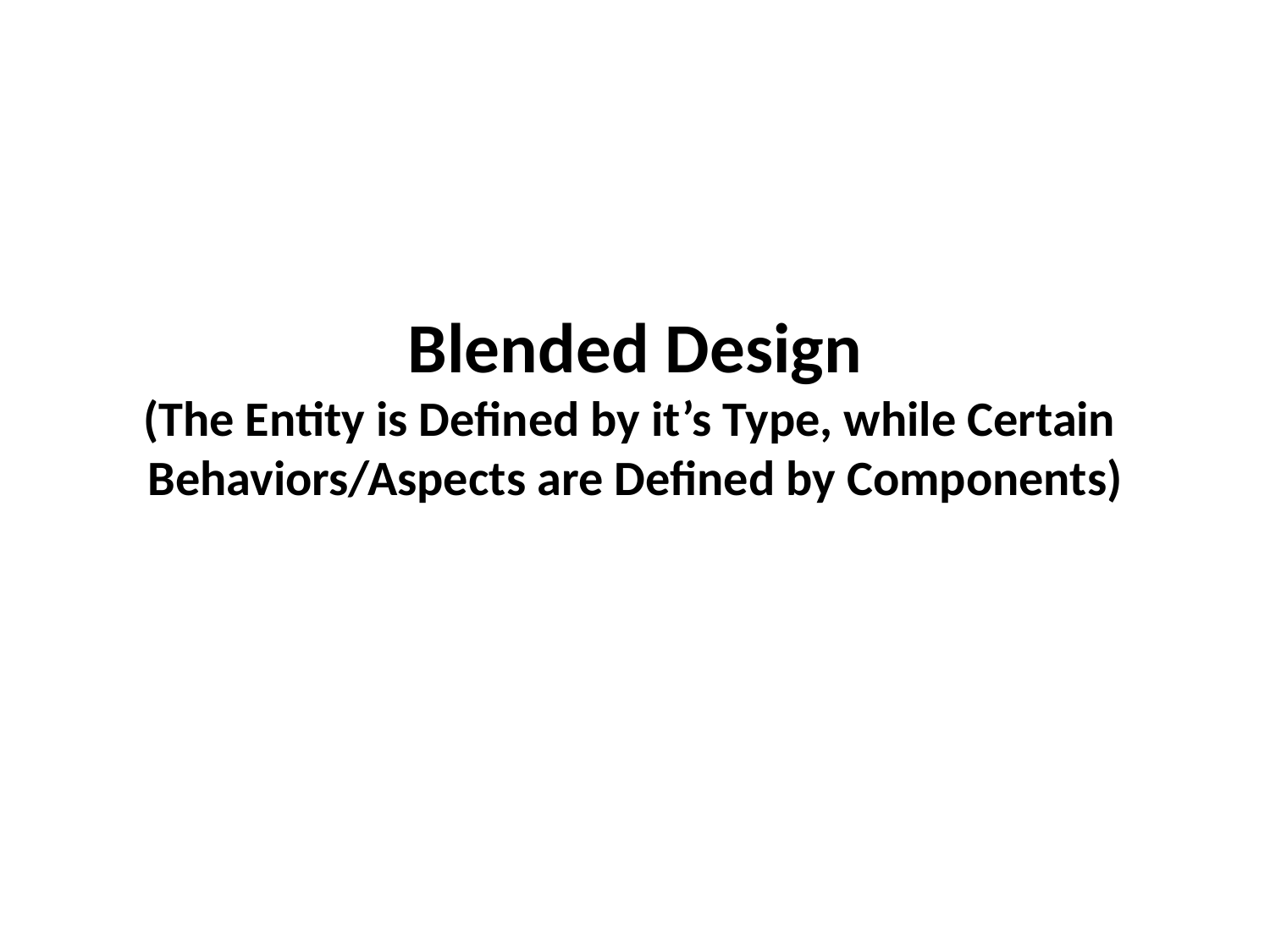

# Blended Design (The Entity is Defined by it’s Type, while Certain  Behaviors/Aspects are Defined by Components)